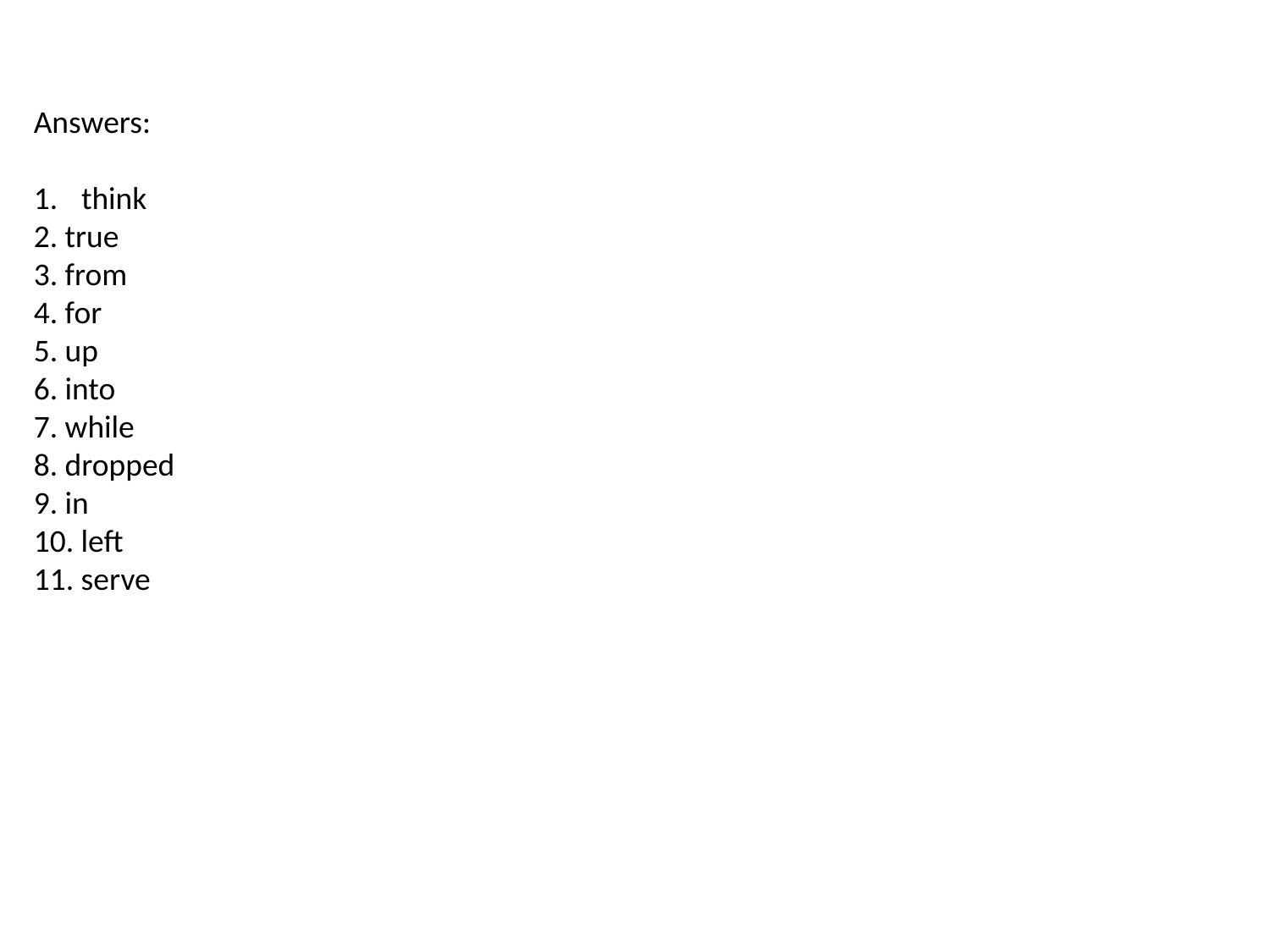

Answers:

think
2. true
3. from
4. for
5. up
6. into
7. while
8. dropped
9. in
10. left
11. serve